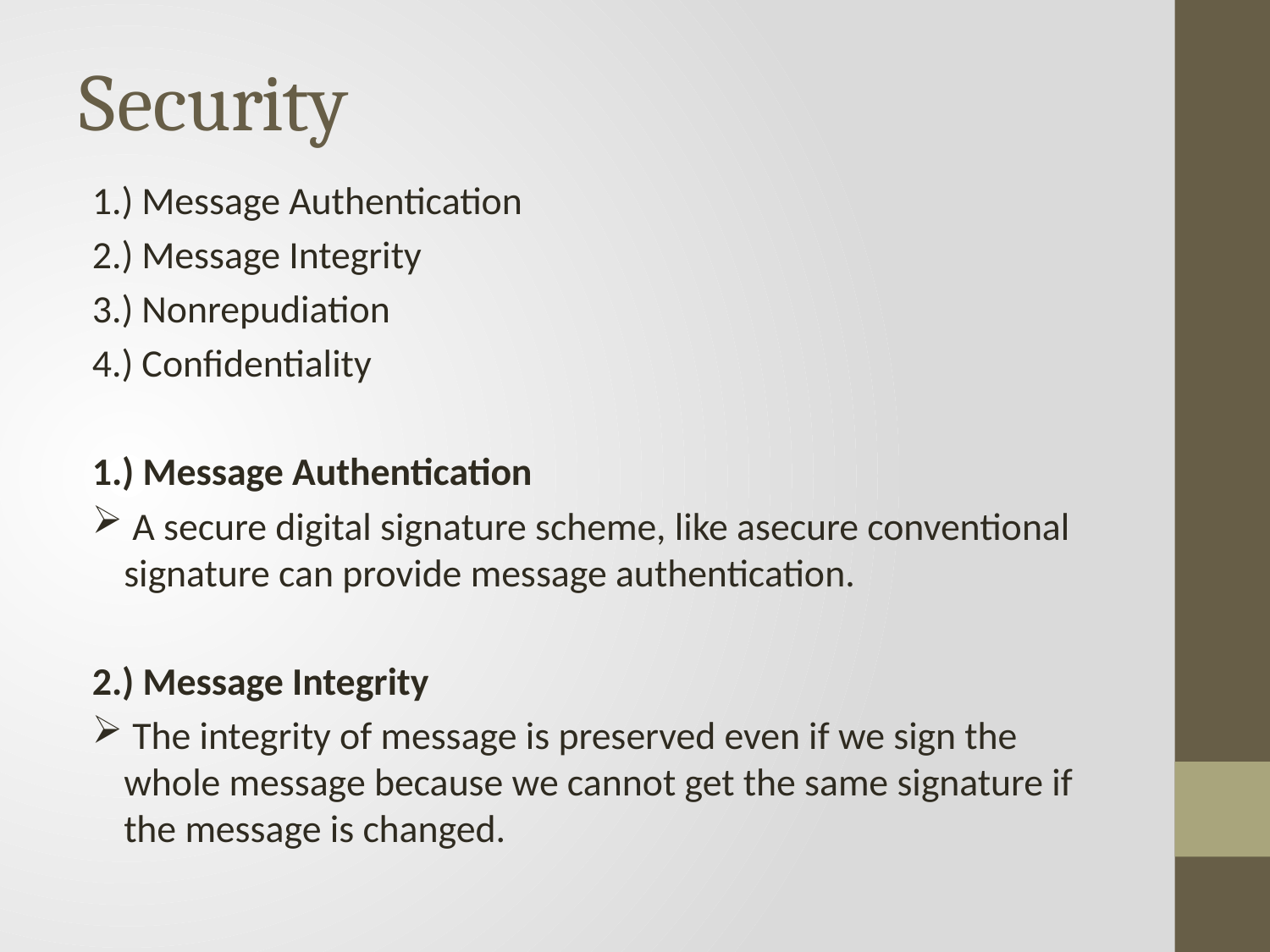

# Security
1.) Message Authentication
2.) Message Integrity
3.) Nonrepudiation
4.) Confidentiality

1.) Message Authentication
 A secure digital signature scheme, like asecure conventional signature can provide message authentication.

2.) Message Integrity
 The integrity of message is preserved even if we sign the whole message because we cannot get the same signature if the message is changed.